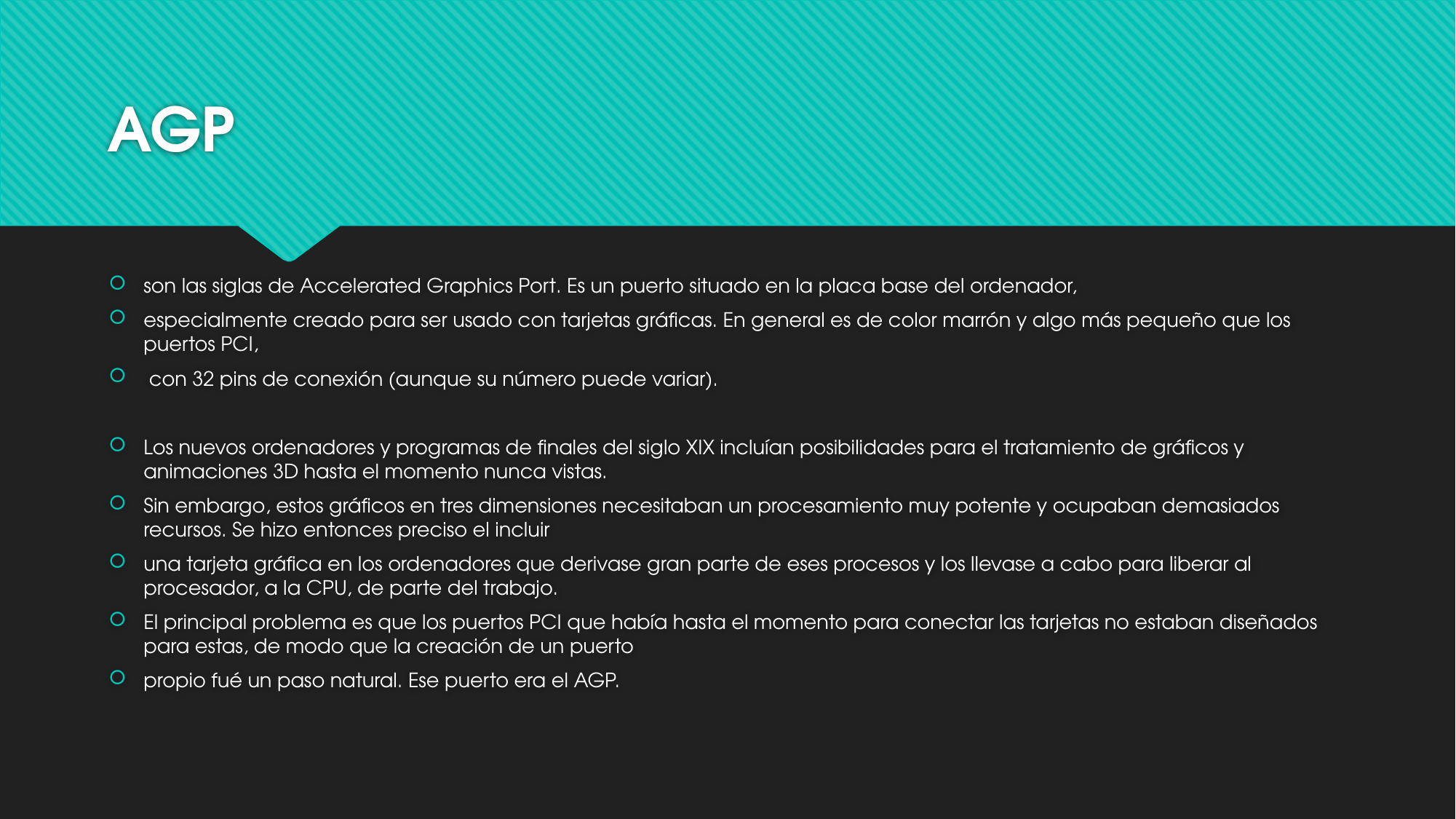

# AGP
son las siglas de Accelerated Graphics Port. Es un puerto situado en la placa base del ordenador,
especialmente creado para ser usado con tarjetas gráficas. En general es de color marrón y algo más pequeño que los puertos PCI,
 con 32 pins de conexión (aunque su número puede variar).

Los nuevos ordenadores y programas de finales del siglo XIX incluían posibilidades para el tratamiento de gráficos y animaciones 3D hasta el momento nunca vistas.
Sin embargo, estos gráficos en tres dimensiones necesitaban un procesamiento muy potente y ocupaban demasiados recursos. Se hizo entonces preciso el incluir
una tarjeta gráfica en los ordenadores que derivase gran parte de eses procesos y los llevase a cabo para liberar al procesador, a la CPU, de parte del trabajo.
El principal problema es que los puertos PCI que había hasta el momento para conectar las tarjetas no estaban diseñados para estas, de modo que la creación de un puerto
propio fué un paso natural. Ese puerto era el AGP.